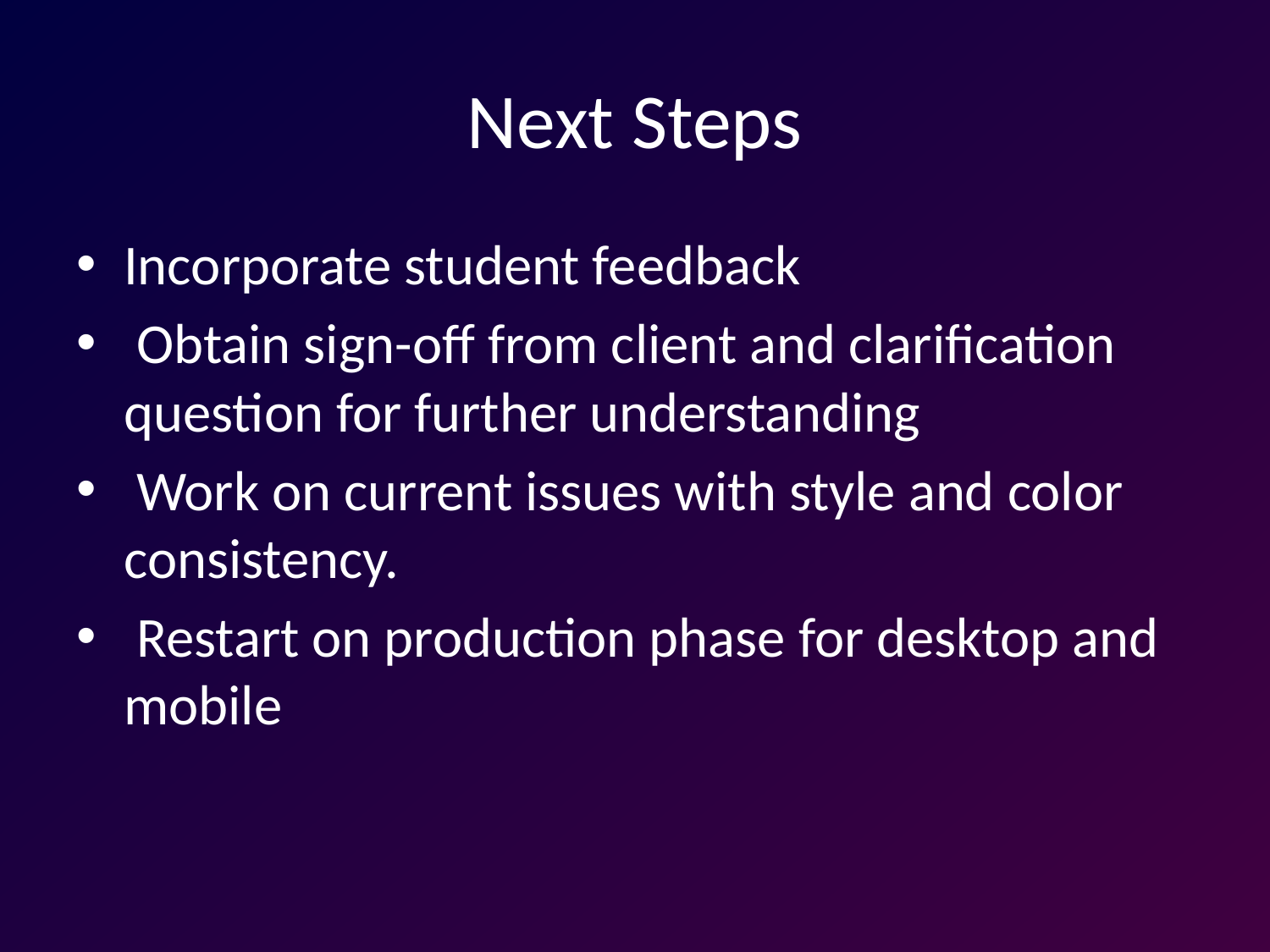

# Next Steps
Incorporate student feedback
 Obtain sign-off from client and clarification question for further understanding
 Work on current issues with style and color consistency.
 Restart on production phase for desktop and mobile